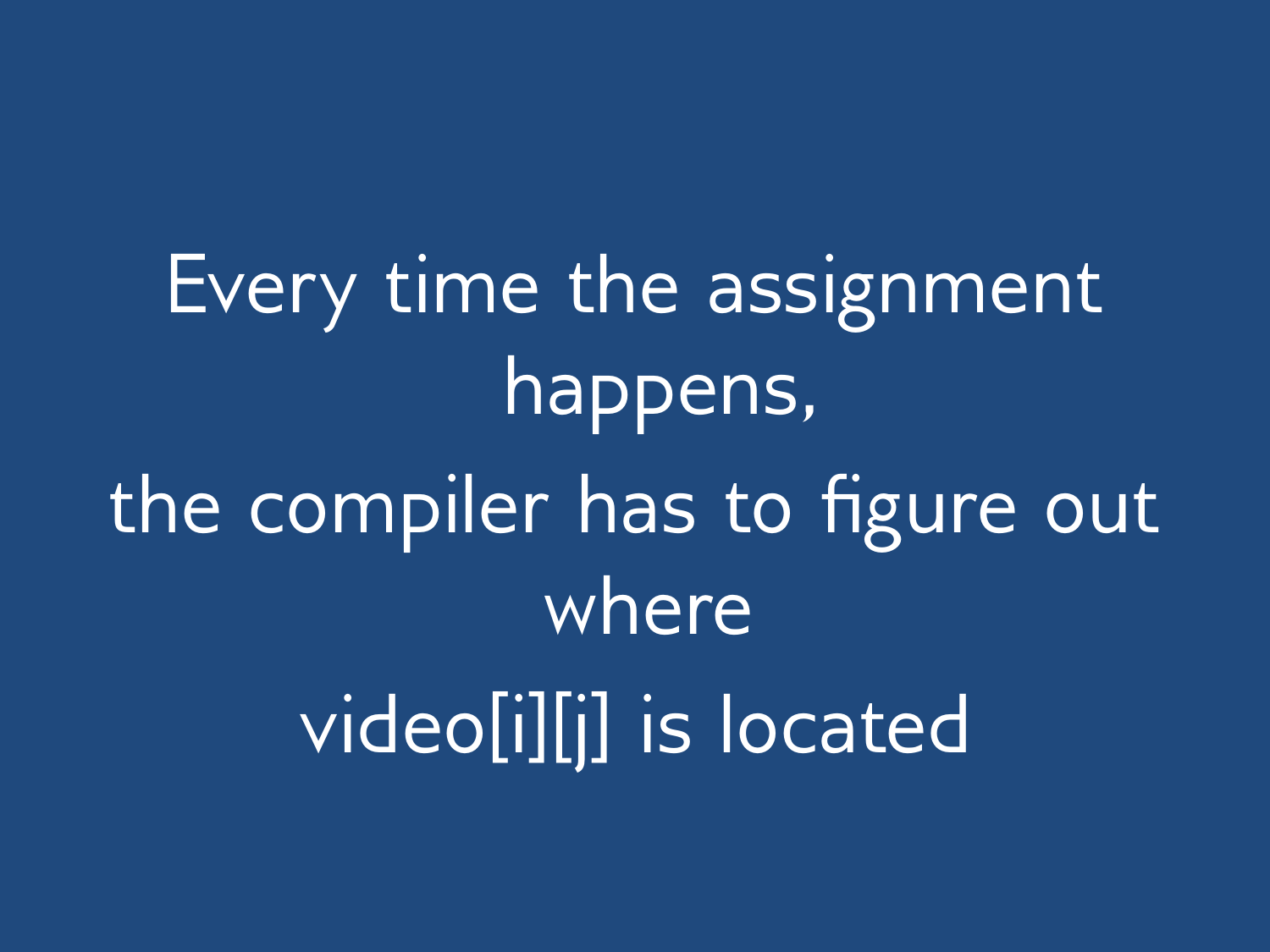

#
Every time the assignment happens,
the compiler has to figure out where
video[i][j] is located